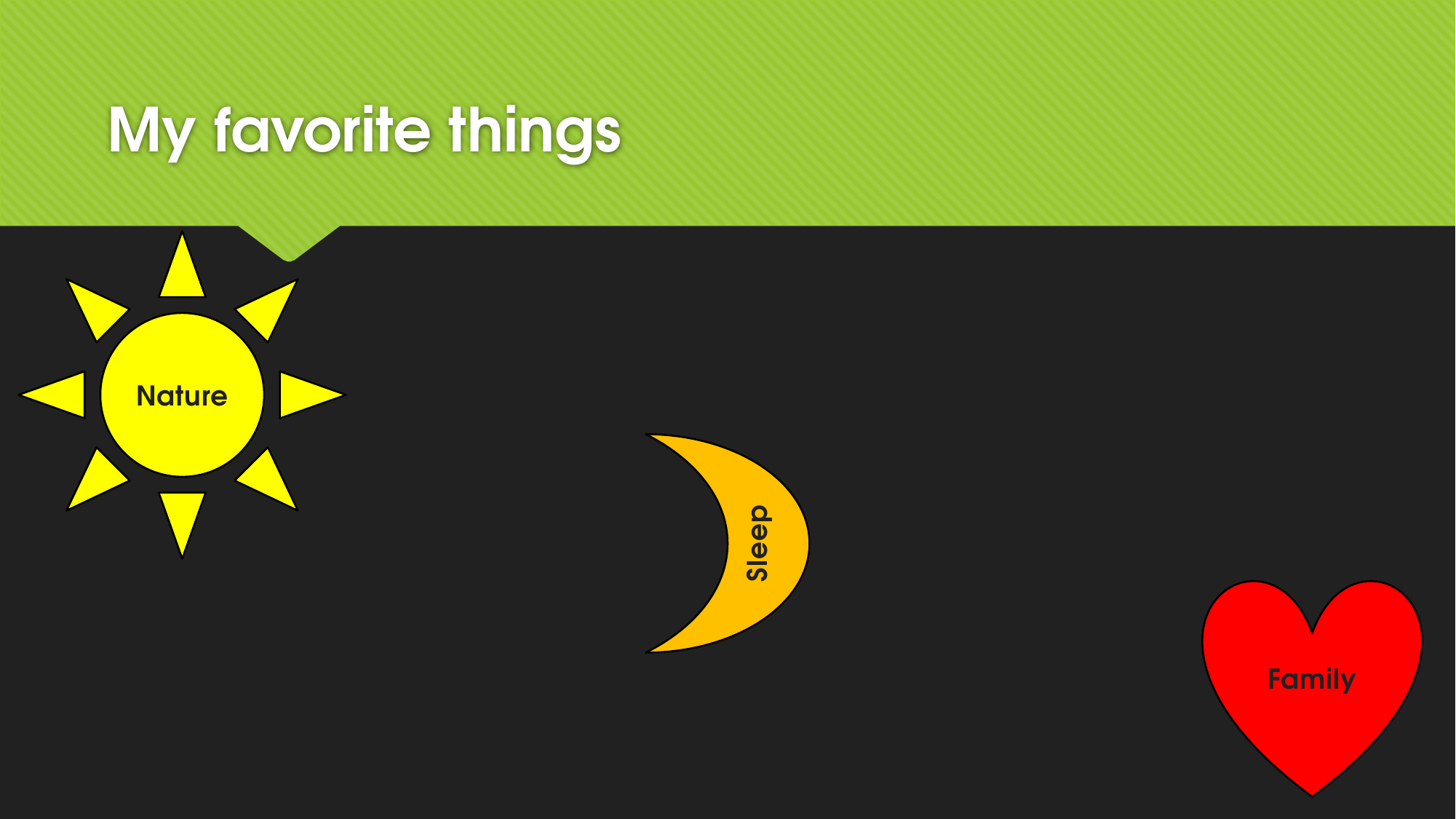

# My favorite things
Nature
Sleep
Family